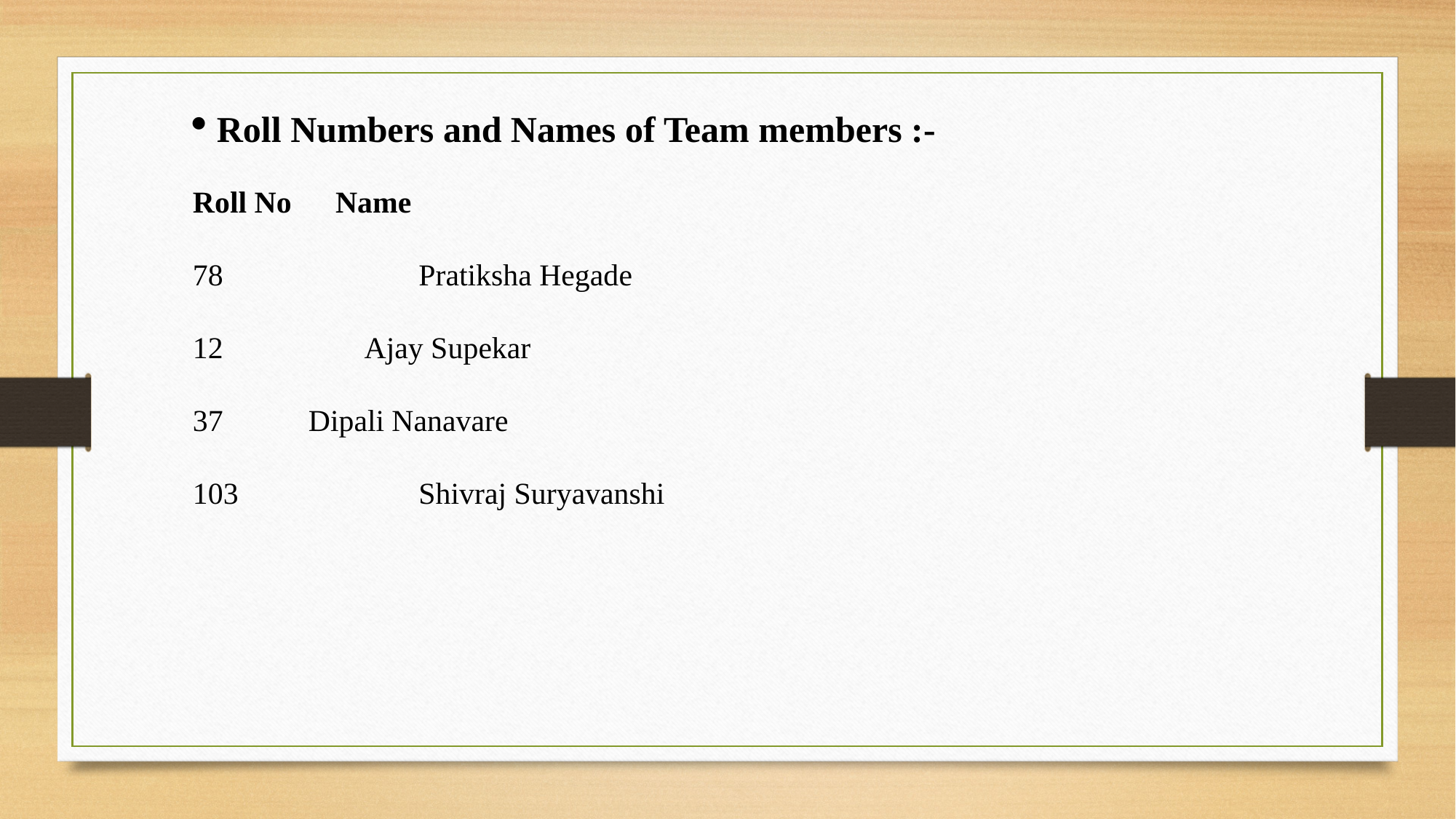

Roll Numbers and Names of Team members :-

Roll No      Name

78		 Pratiksha Hegade

12	         Ajay Supekar

        Dipali Nanavare

103		 Shivraj Suryavanshi